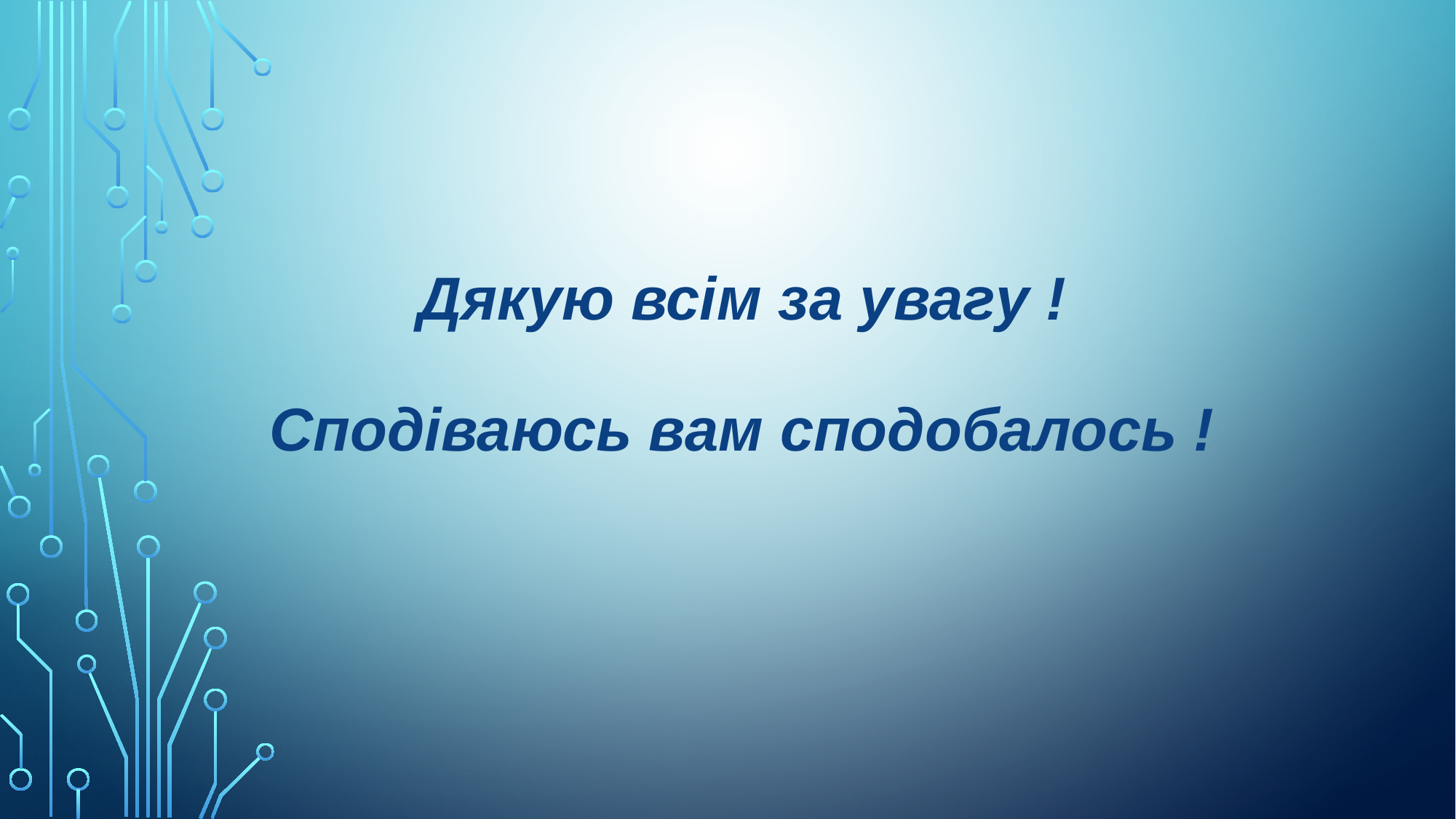

Дякую всім за увагу !
Сподіваюсь вам сподобалось !